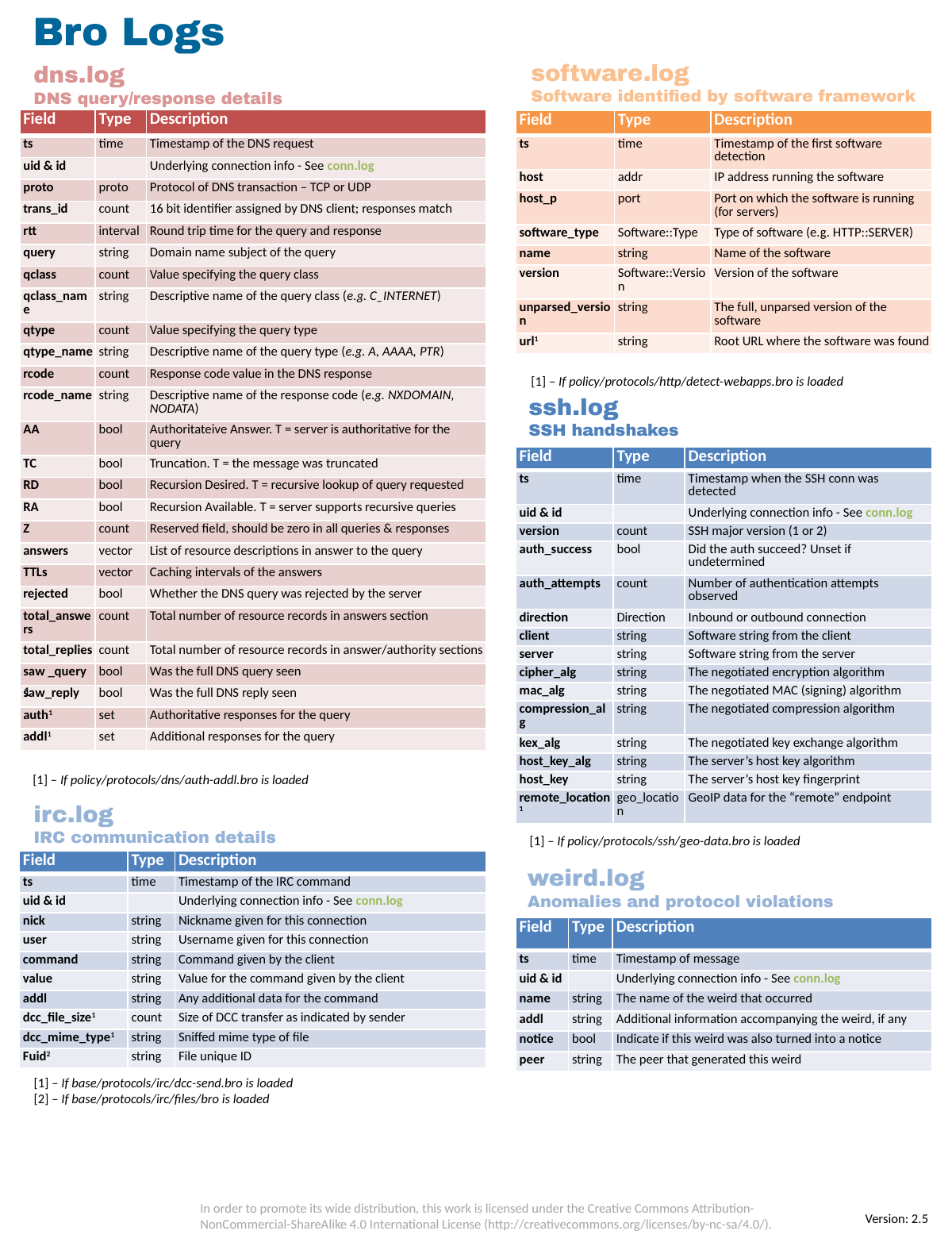

software.log
Software identified by software framework
dns.log
DNS query/response details
| Field | Type | Description |
| --- | --- | --- |
| ts | time | Timestamp of the DNS request |
| uid & id |  | Underlying connection info - See conn.log |
| proto | proto | Protocol of DNS transaction – TCP or UDP |
| trans\_id | count | 16 bit identifier assigned by DNS client; responses match |
| rtt | interval | Round trip time for the query and response |
| query | string | Domain name subject of the query |
| qclass | count | Value specifying the query class |
| qclass\_name | string | Descriptive name of the query class (e.g. C\_INTERNET) |
| qtype | count | Value specifying the query type |
| qtype\_name | string | Descriptive name of the query type (e.g. A, AAAA, PTR) |
| rcode | count | Response code value in the DNS response |
| rcode\_name | string | Descriptive name of the response code (e.g. NXDOMAIN, NODATA) |
| AA | bool | Authoritateive Answer. T = server is authoritative for the query |
| TC | bool | Truncation. T = the message was truncated |
| RD | bool | Recursion Desired. T = recursive lookup of query requested |
| RA | bool | Recursion Available. T = server supports recursive queries |
| Z | count | Reserved field, should be zero in all queries & responses |
| answers | vector | List of resource descriptions in answer to the query |
| TTLs | vector | Caching intervals of the answers |
| rejected | bool | Whether the DNS query was rejected by the server |
| total\_answers | count | Total number of resource records in answers section |
| total\_replies | count | Total number of resource records in answer/authority sections |
| saw \_query | bool | Was the full DNS query seen |
| saw\_reply | bool | Was the full DNS reply seen |
| auth1 | set | Authoritative responses for the query |
| addl1 | set | Additional responses for the query |
| Field | Type | Description |
| --- | --- | --- |
| ts | time | Timestamp of the first software detection |
| host | addr | IP address running the software |
| host\_p | port | Port on which the software is running (for servers) |
| software\_type | Software::Type | Type of software (e.g. HTTP::SERVER) |
| name | string | Name of the software |
| version | Software::Version | Version of the software |
| unparsed\_version | string | The full, unparsed version of the software |
| url1 | string | Root URL where the software was found |
[1] – If policy/protocols/http/detect-webapps.bro is loaded
ssh.log
SSH handshakes
| Field | Type | Description |
| --- | --- | --- |
| ts | time | Timestamp when the SSH conn was detected |
| uid & id |  | Underlying connection info - See conn.log |
| version | count | SSH major version (1 or 2) |
| auth\_success | bool | Did the auth succeed? Unset if undetermined |
| auth\_attempts | count | Number of authentication attempts observed |
| direction | Direction | Inbound or outbound connection |
| client | string | Software string from the client |
| server | string | Software string from the server |
| cipher\_alg | string | The negotiated encryption algorithm |
| mac\_alg | string | The negotiated MAC (signing) algorithm |
| compression\_alg | string | The negotiated compression algorithm |
| kex\_alg | string | The negotiated key exchange algorithm |
| host\_key\_alg | string | The server’s host key algorithm |
| host\_key | string | The server’s host key fingerprint |
| remote\_location1 | geo\_location | GeoIP data for the “remote” endpoint |
1
[1] – If policy/protocols/dns/auth-addl.bro is loaded
irc.log
IRC communication details
[1] – If policy/protocols/ssh/geo-data.bro is loaded
| Field | Type | Description |
| --- | --- | --- |
| ts | time | Timestamp of the IRC command |
| uid & id |  | Underlying connection info - See conn.log |
| nick | string | Nickname given for this connection |
| user | string | Username given for this connection |
| command | string | Command given by the client |
| value | string | Value for the command given by the client |
| addl | string | Any additional data for the command |
| dcc\_file\_size1 | count | Size of DCC transfer as indicated by sender |
| dcc\_mime\_type1 | string | Sniffed mime type of file |
| Fuid2 | string | File unique ID |
weird.log
Anomalies and protocol violations
| Field | Type | Description |
| --- | --- | --- |
| ts | time | Timestamp of message |
| uid & id |  | Underlying connection info - See conn.log |
| name | string | The name of the weird that occurred |
| addl | string | Additional information accompanying the weird, if any |
| notice | bool | Indicate if this weird was also turned into a notice |
| peer | string | The peer that generated this weird |
[1] – If base/protocols/irc/dcc-send.bro is loaded
[2] – If base/protocols/irc/files/bro is loaded